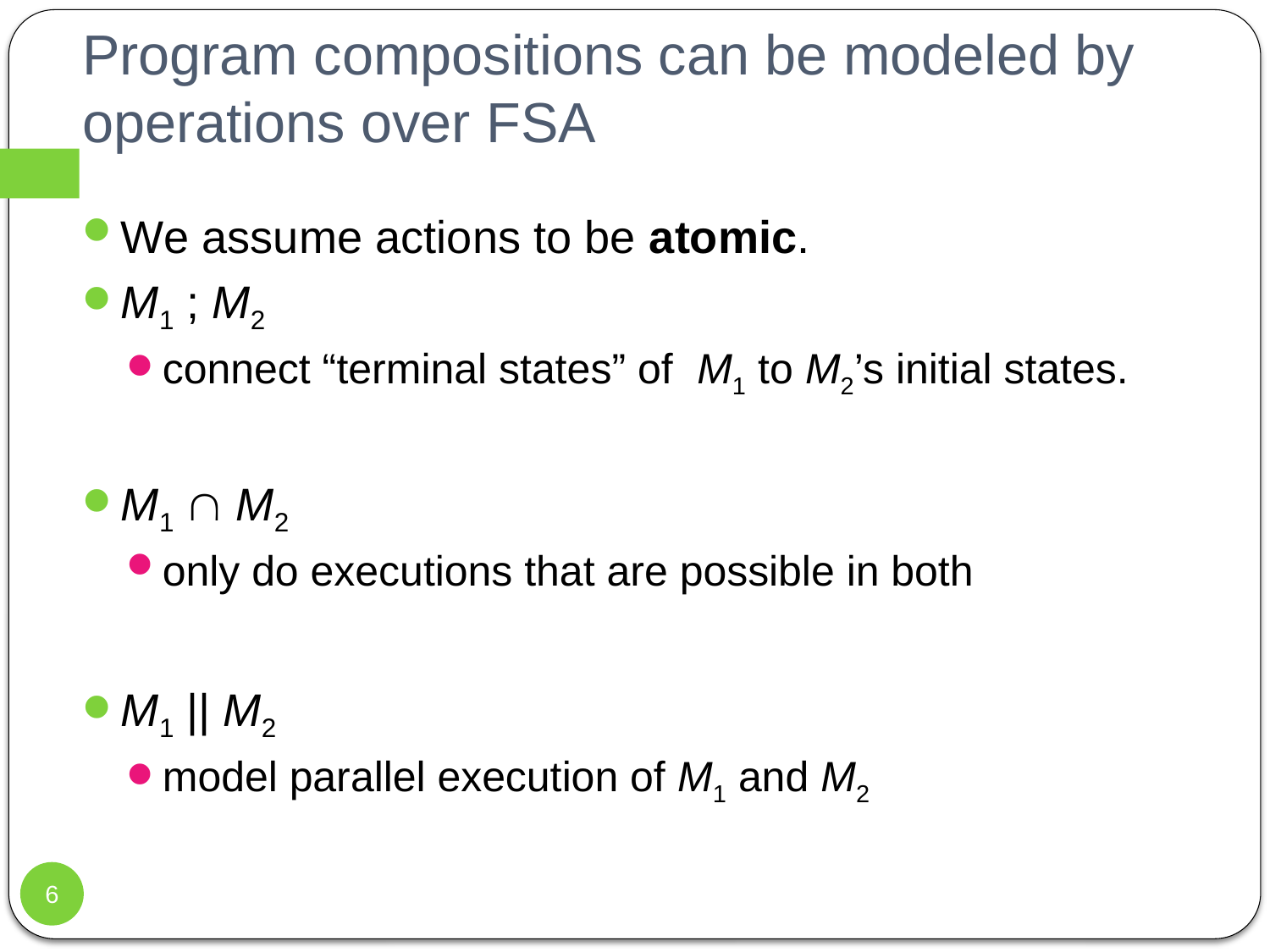

# Program compositions can be modeled by operations over FSA
We assume actions to be atomic.
M1 ; M2
connect “terminal states” of  M1 to M2’s initial states.

M1 ∩ M2
only do executions that are possible in both

M1 || M2
model parallel execution of M1 and M2

6